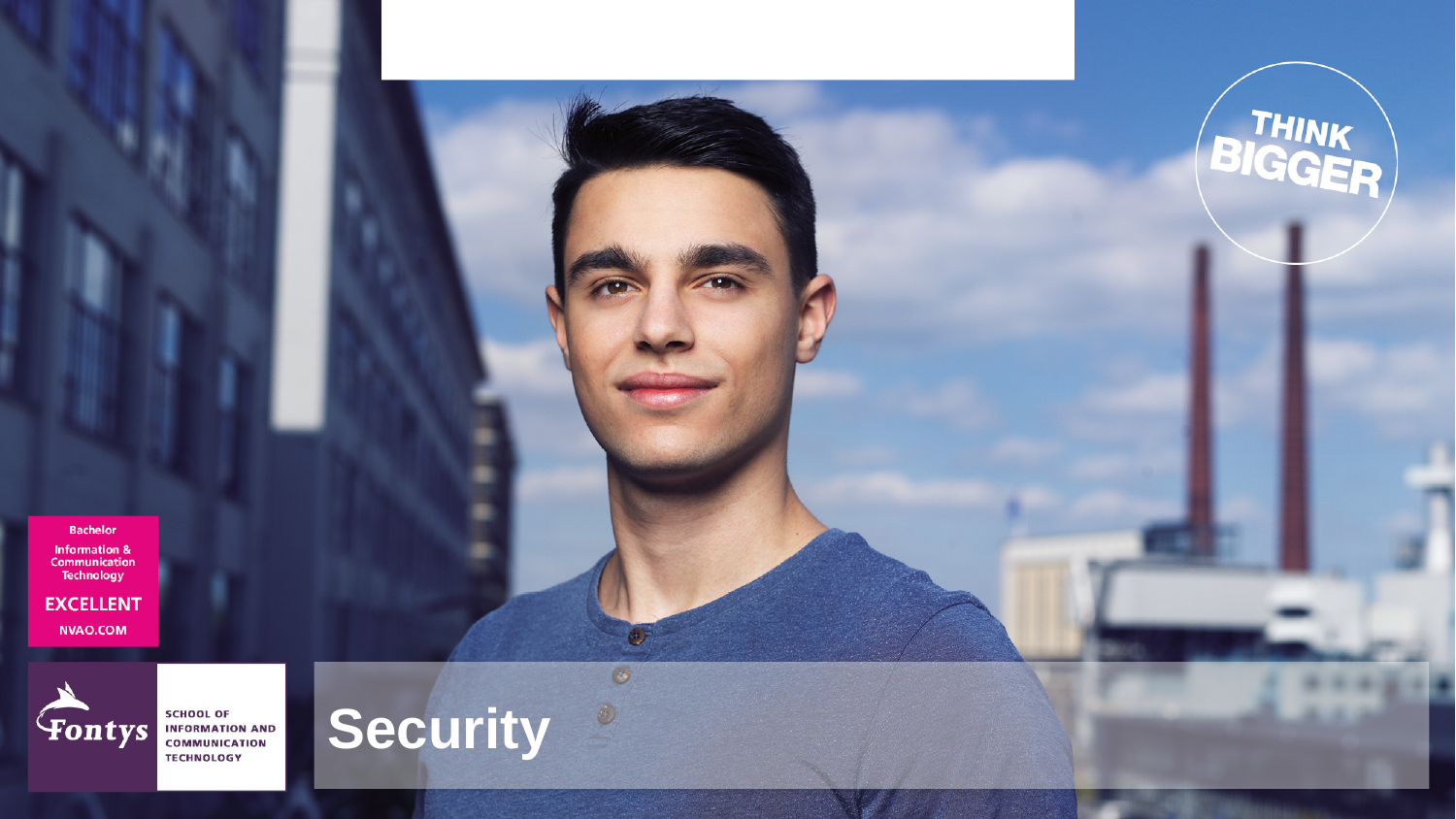

Security and performance
Published. Click to unpublish Theme: Security and performance.

# Security